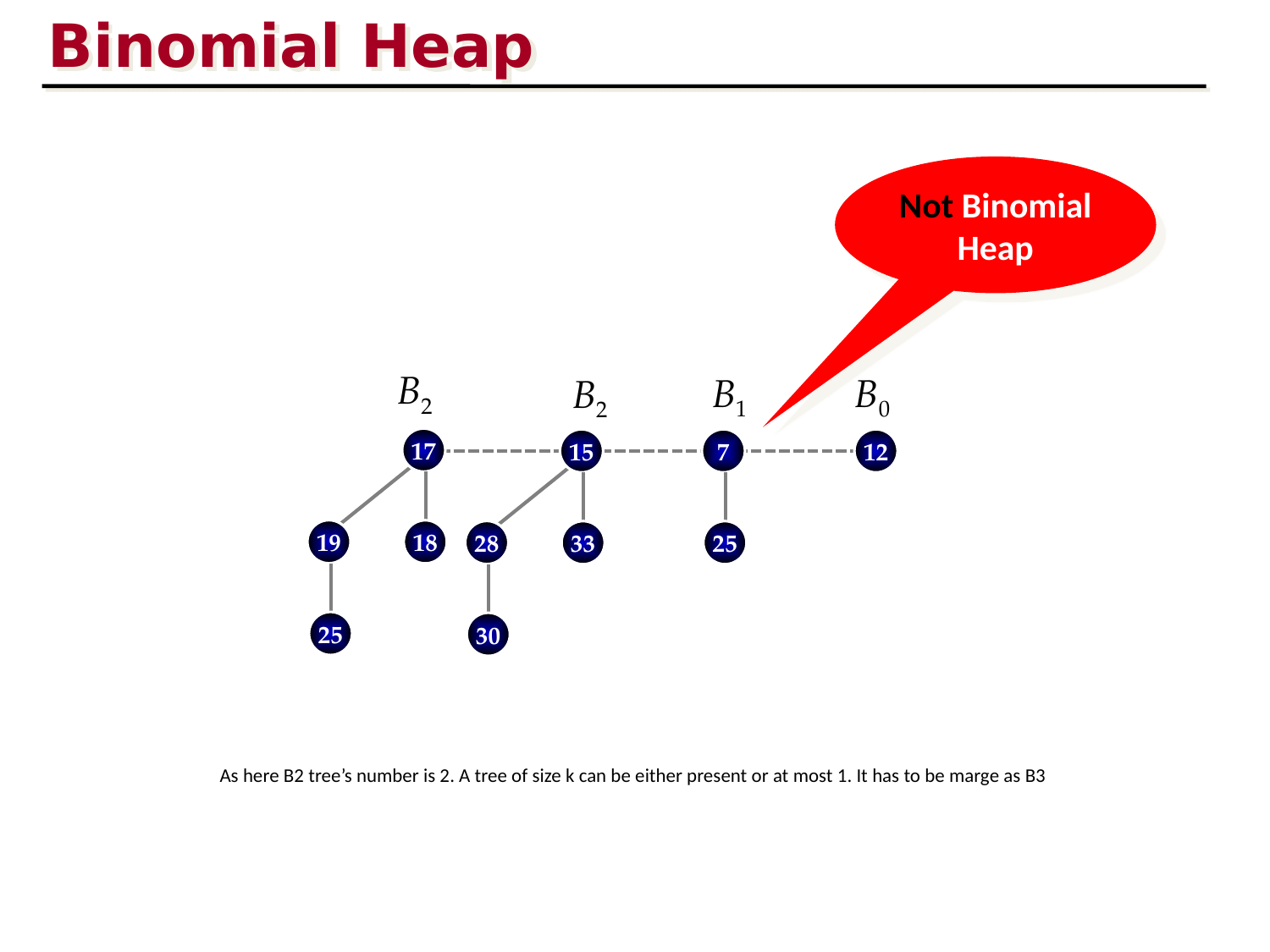

Binomial Heap

Sink-down
Not Binomial Heap
B2
B1
B0
B2
17
19
18
25
15
7
12
28
33
25
30
# As here B2 tree’s number is 2. A tree of size k can be either present or at most 1. It has to be marge as B3